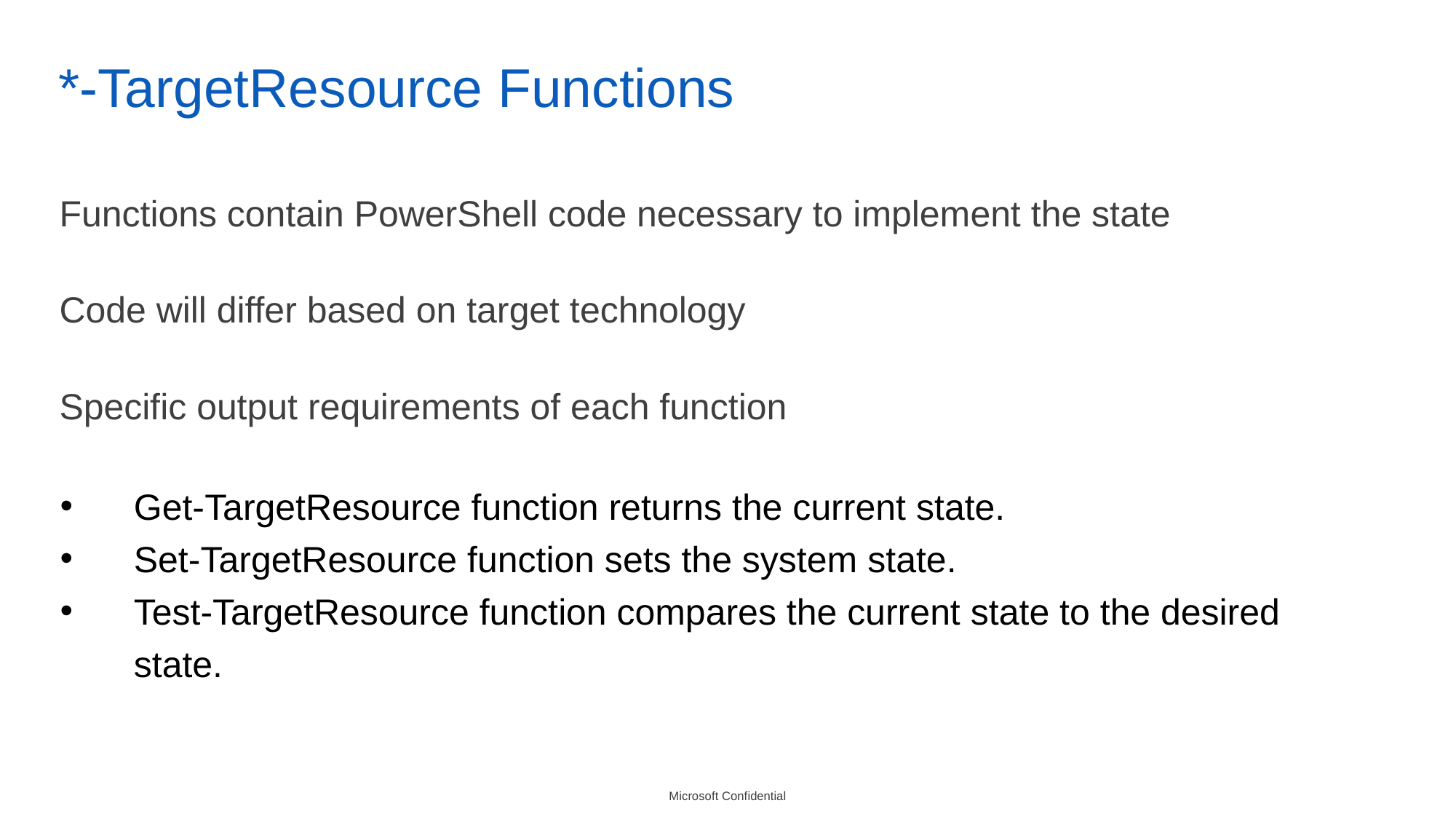

# *-TargetResource Functions

Functions contain PowerShell code necessary to implement the state

Code will differ based on target technology

Specific output requirements of each function

Get-TargetResource function returns the current state.
Set-TargetResource function sets the system state.
Test-TargetResource function compares the current state to the desired state.